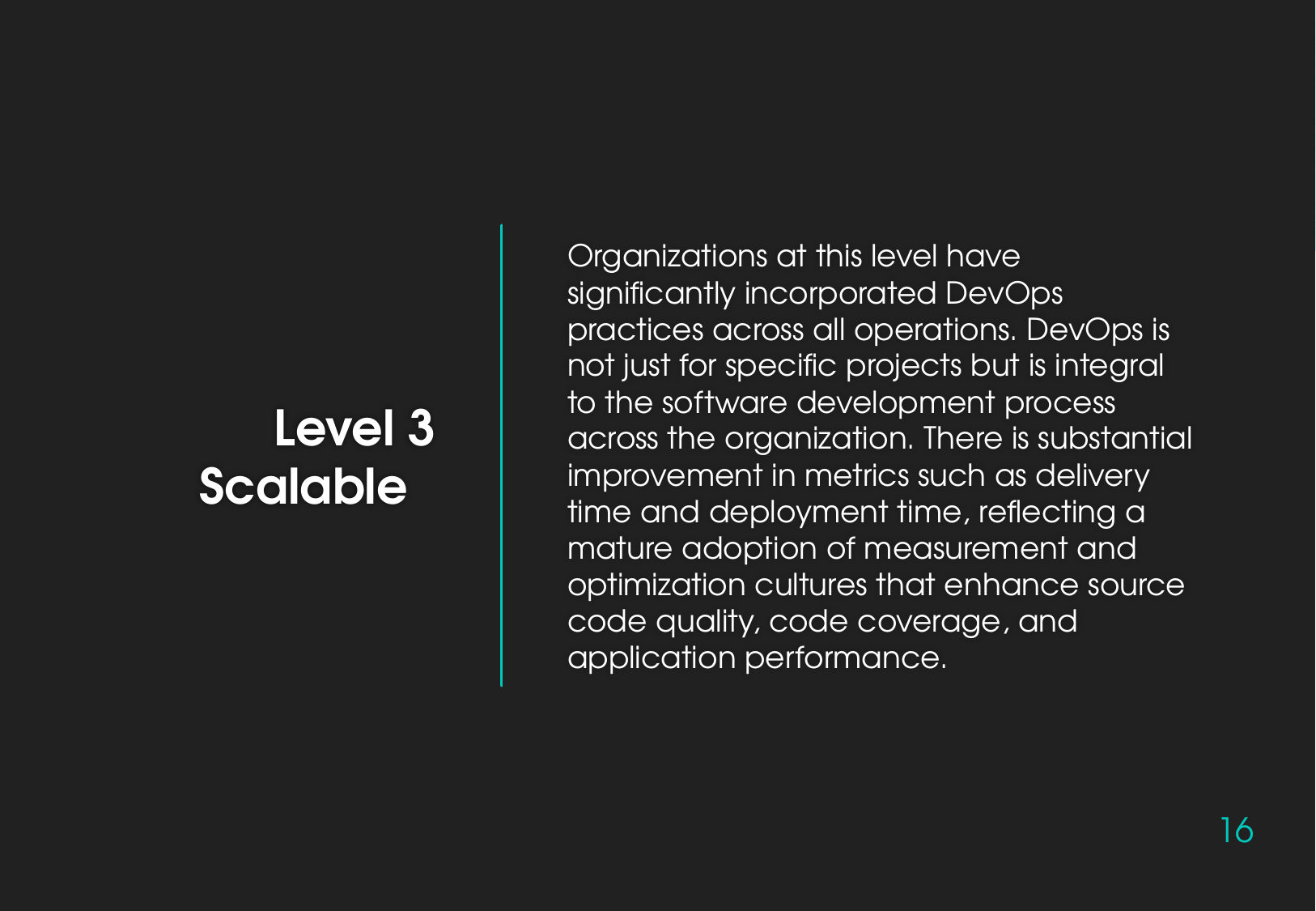

Organizations at this level have significantly incorporated DevOps practices across all operations. DevOps is not just for specific projects but is integral to the software development process across the organization. There is substantial improvement in metrics such as delivery time and deployment time, reflecting a mature adoption of measurement and optimization cultures that enhance source code quality, code coverage, and application performance.
# Level 3 Scalable
16